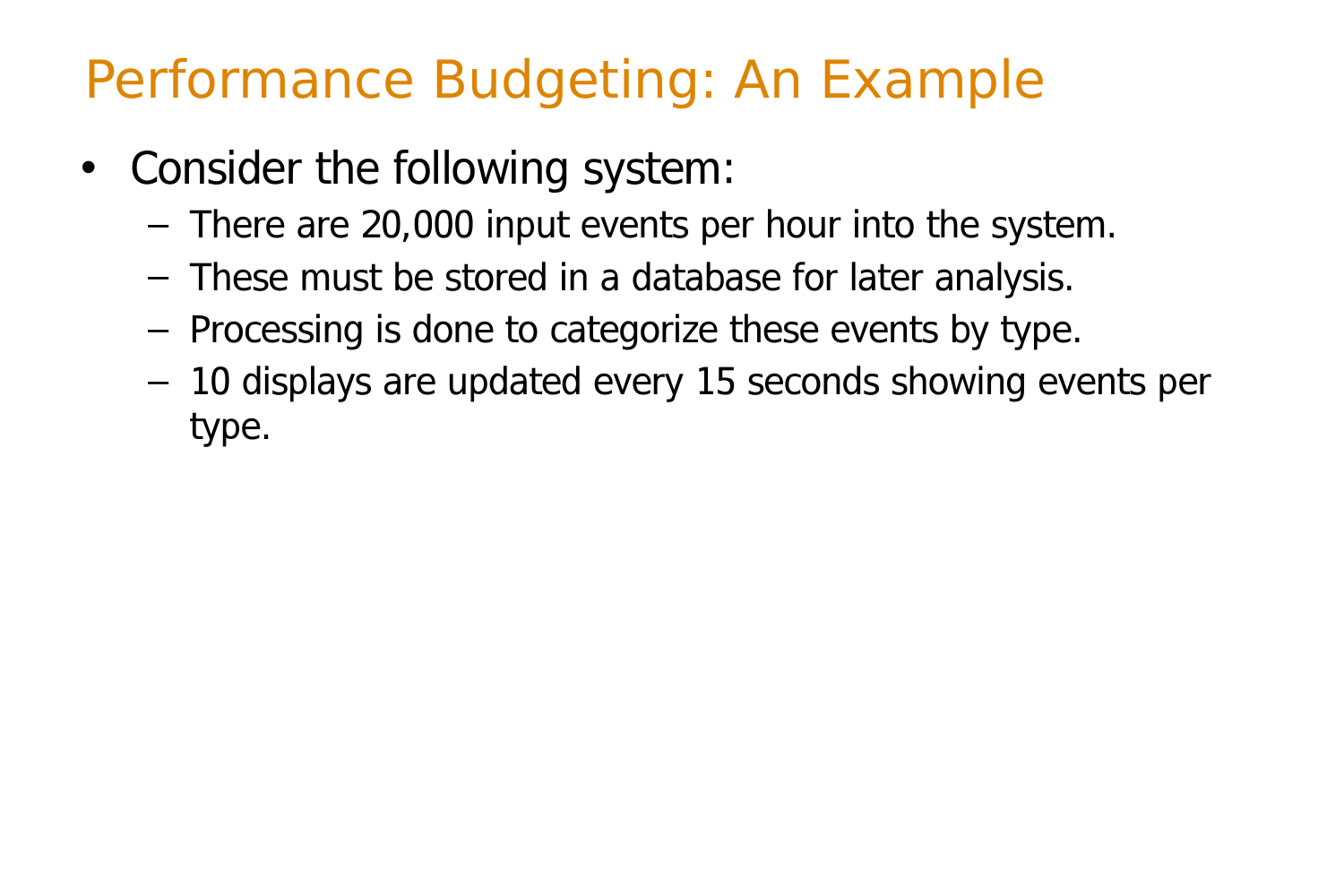

# Performance Budgeting: An Example
Consider the following system:
There are 20,000 input events per hour into the system.
These must be stored in a database for later analysis.
Processing is done to categorize these events by type.
10 displays are updated every 15 seconds showing events per type.